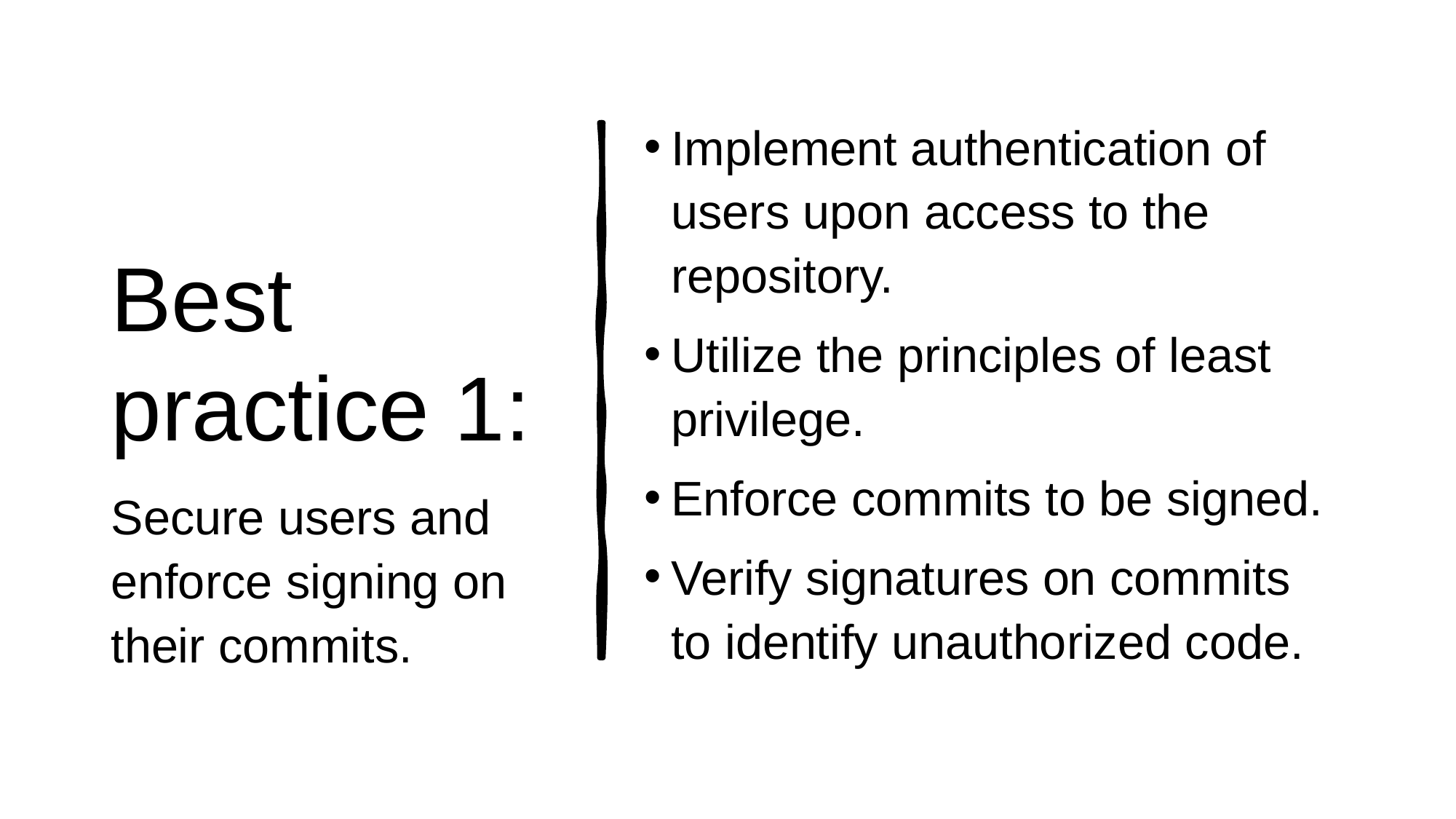

# Best practice 1:
Implement authentication of users upon access to the repository.
Utilize the principles of least privilege.
Enforce commits to be signed.
Verify signatures on commits to identify unauthorized code.
Secure users and enforce signing on their commits.